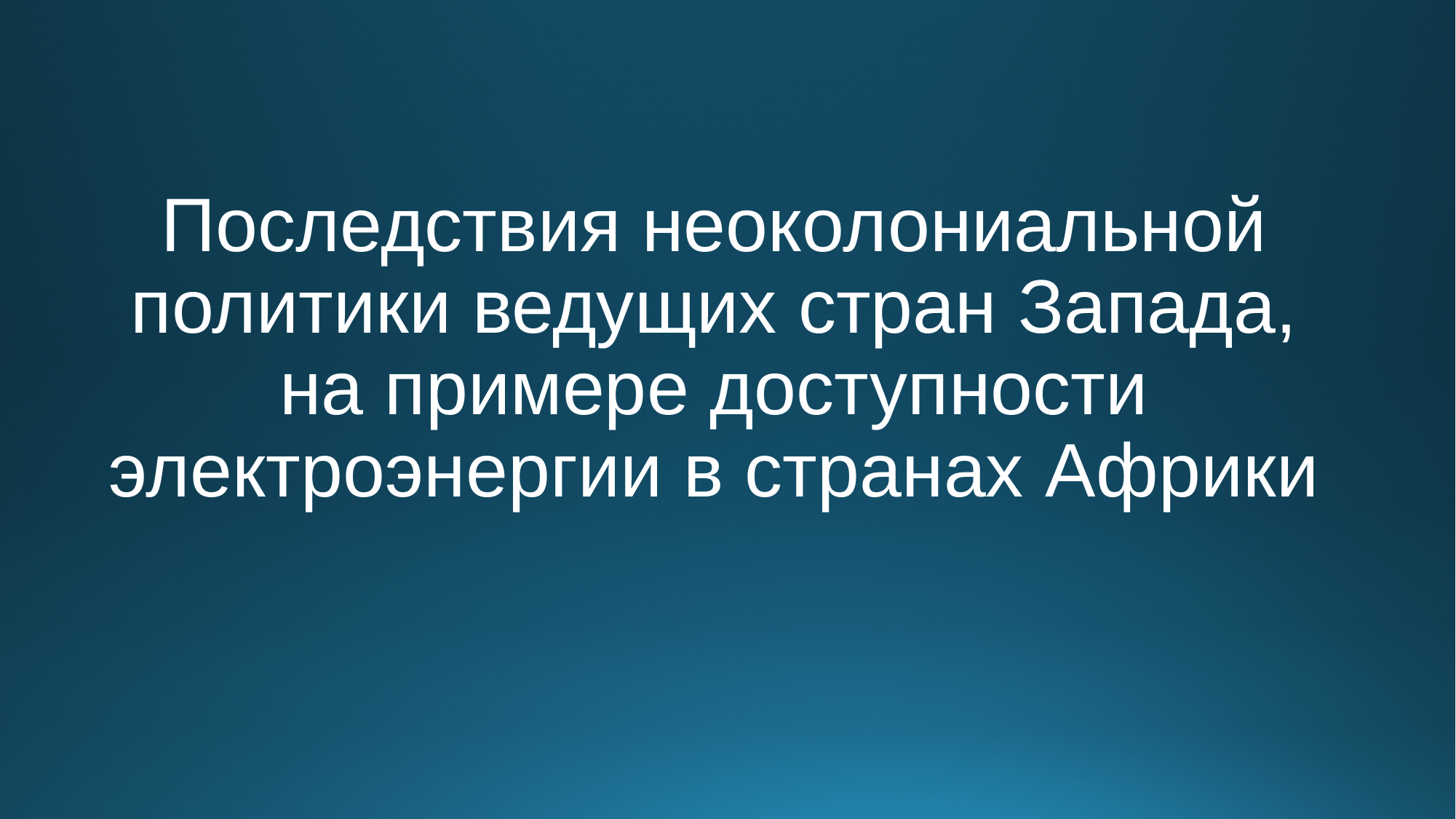

# Последствия неоколониальной политики ведущих стран Запада, на примере доступности электроэнергии в странах Африки